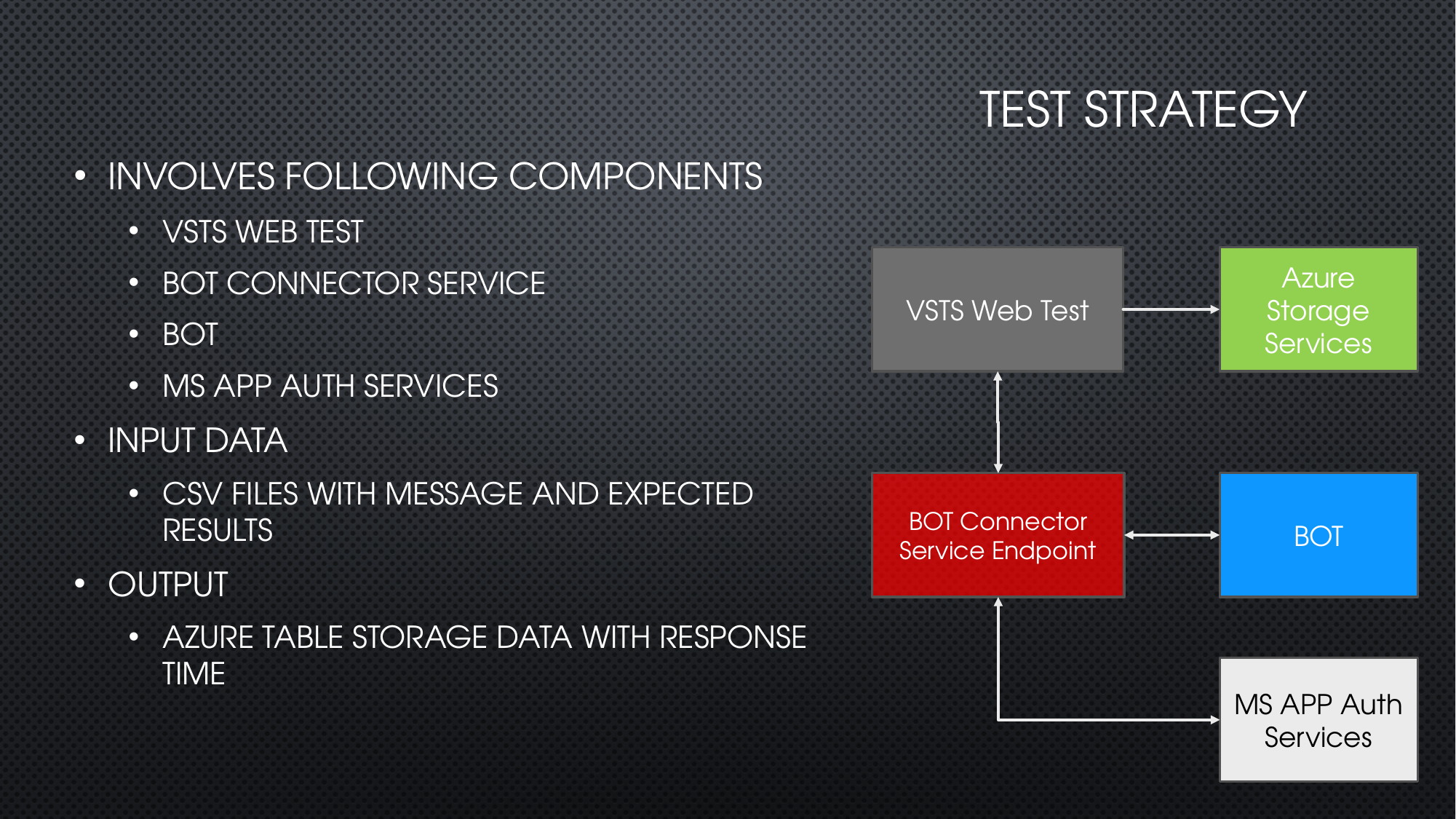

# Test strategy
Involves following components
VSTS Web Test
BOT Connector Service
BOT
MS APP Auth Services
Input Data
CSV Files with Message and Expected Results
Output
Azure Table Storage Data with Response Time
VSTS Web Test
Azure Storage Services
BOT Connector Service Endpoint
BOT
MS APP Auth Services